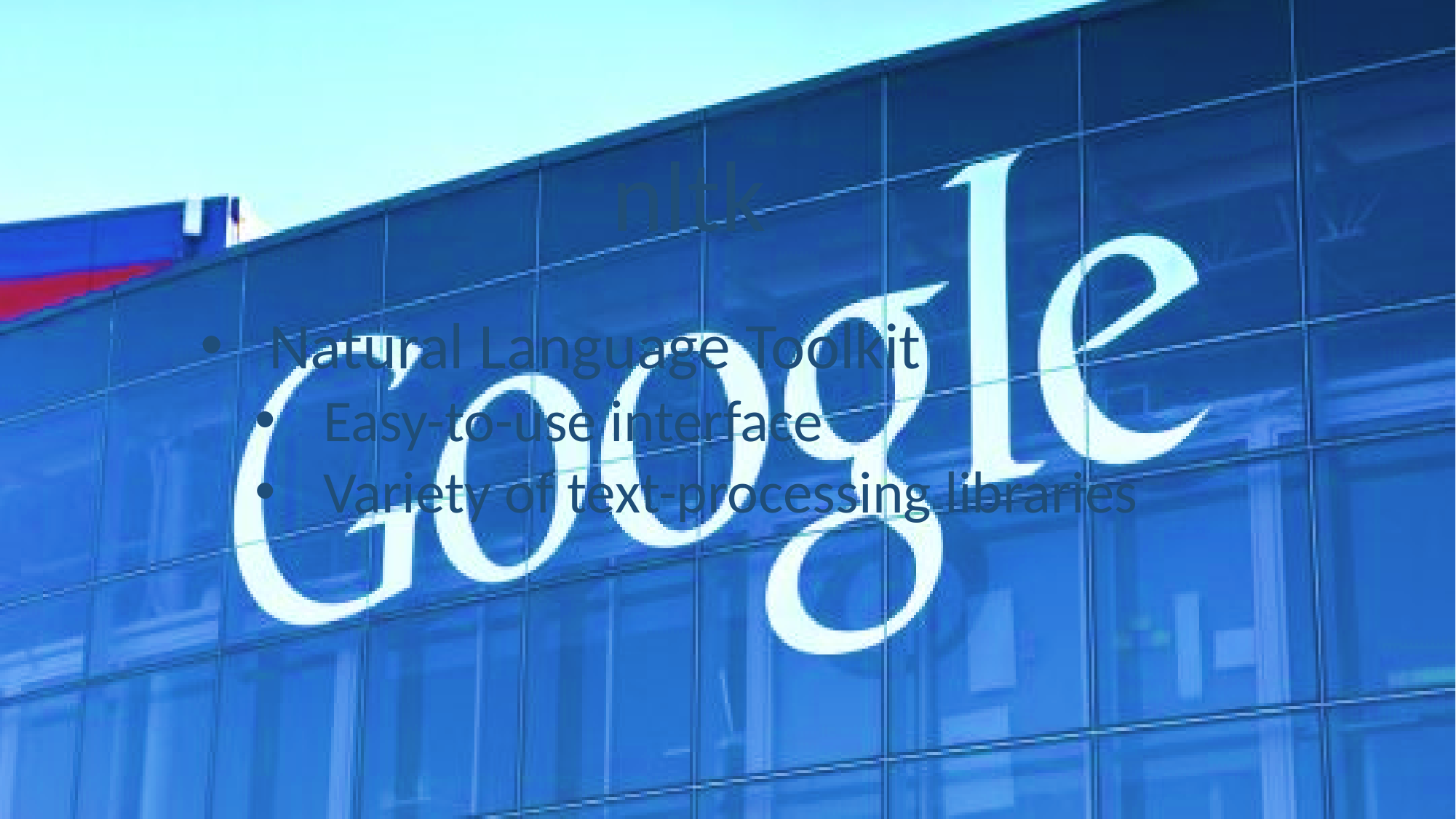

# nltk
Natural Language Toolkit
Easy-to-use interface
Variety of text-processing libraries